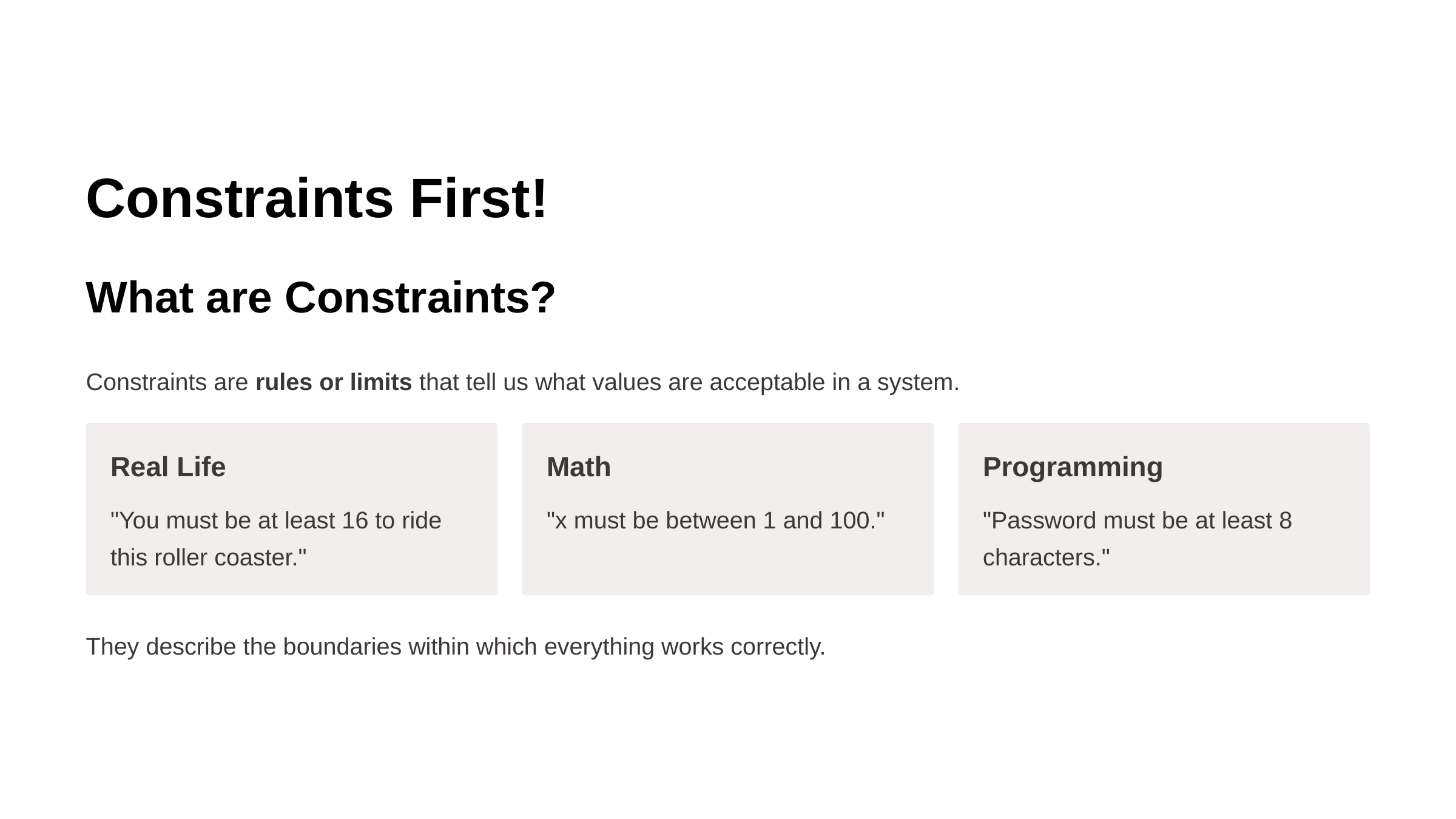

Constraints First!
What are Constraints?
Constraints are rules or limits that tell us what values are acceptable in a system.

Real Life
Math
Programming
"You must be at least 16 to ride this roller coaster."
"x must be between 1 and 100."
"Password must be at least 8 characters."
They describe the boundaries within which everything works correctly.